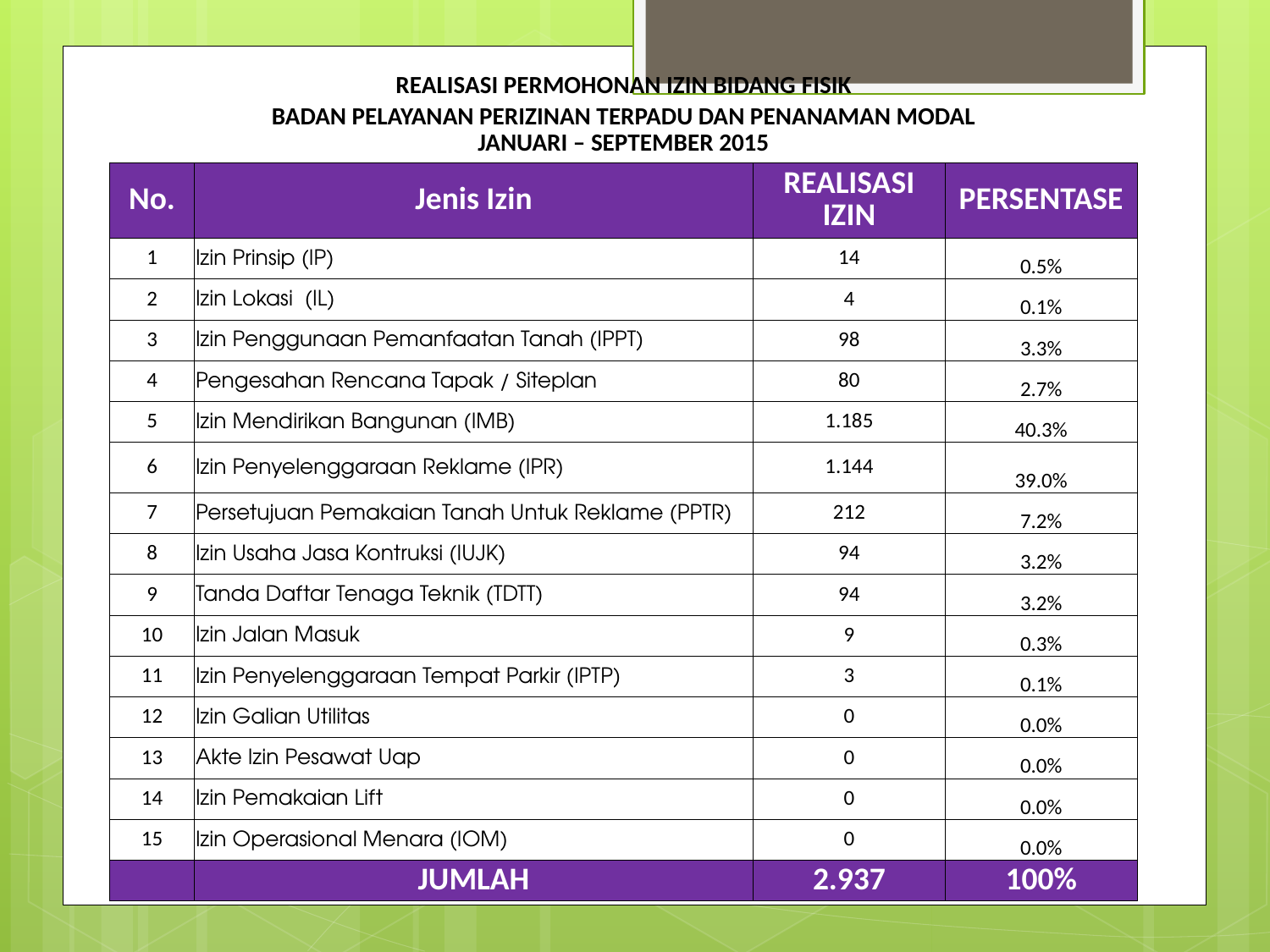

| REALISASI PERMOHONAN IZIN BIDANG FISIK |
| --- |
| BADAN PELAYANAN PERIZINAN TERPADU DAN PENANAMAN MODAL |
| JANUARI – SEPTEMBER 2015 |
| No. | Jenis Izin | REALISASI IZIN | PERSENTASE |
| --- | --- | --- | --- |
| 1 | Izin Prinsip (IP) | 14 | 0.5% |
| 2 | Izin Lokasi (IL) | 4 | 0.1% |
| 3 | Izin Penggunaan Pemanfaatan Tanah (IPPT) | 98 | 3.3% |
| 4 | Pengesahan Rencana Tapak / Siteplan | 80 | 2.7% |
| 5 | Izin Mendirikan Bangunan (IMB) | 1.185 | 40.3% |
| 6 | Izin Penyelenggaraan Reklame (IPR) | 1.144 | 39.0% |
| 7 | Persetujuan Pemakaian Tanah Untuk Reklame (PPTR) | 212 | 7.2% |
| 8 | Izin Usaha Jasa Kontruksi (IUJK) | 94 | 3.2% |
| 9 | Tanda Daftar Tenaga Teknik (TDTT) | 94 | 3.2% |
| 10 | Izin Jalan Masuk | 9 | 0.3% |
| 11 | Izin Penyelenggaraan Tempat Parkir (IPTP) | 3 | 0.1% |
| 12 | Izin Galian Utilitas | 0 | 0.0% |
| 13 | Akte Izin Pesawat Uap | 0 | 0.0% |
| 14 | Izin Pemakaian Lift | 0 | 0.0% |
| 15 | Izin Operasional Menara (IOM) | 0 | 0.0% |
|  | JUMLAH | 2.937 | 100% |